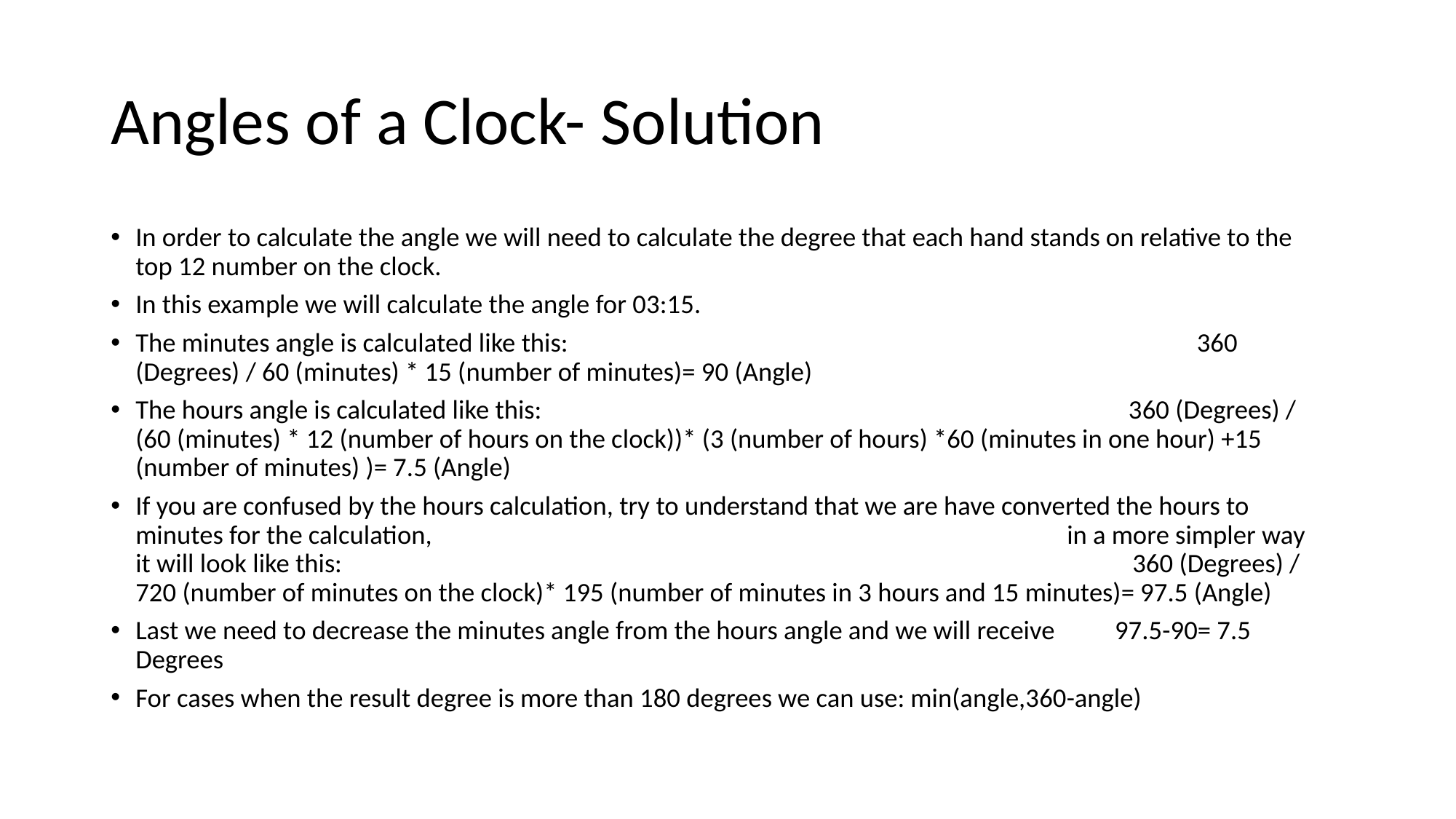

# Angles of a Clock- Solution
In order to calculate the angle we will need to calculate the degree that each hand stands on relative to the top 12 number on the clock.
In this example we will calculate the angle for 03:15.
The minutes angle is calculated like this:                                                                                                         360 (Degrees) / 60 (minutes) * 15 (number of minutes)= 90 (Angle)
The hours angle is calculated like this:                                                                                                  360 (Degrees) / (60 (minutes) * 12 (number of hours on the clock))* (3 (number of hours) *60 (minutes in one hour) +15 (number of minutes) )= 7.5 (Angle)
If you are confused by the hours calculation, try to understand that we are have converted the hours to minutes for the calculation,                                                                                                          in a more simpler way it will look like this:                                                                                                                                    360 (Degrees) / 720 (number of minutes on the clock)* 195 (number of minutes in 3 hours and 15 minutes)= 97.5 (Angle)
Last we need to decrease the minutes angle from the hours angle and we will receive          97.5-90= 7.5 Degrees
For cases when the result degree is more than 180 degrees we can use: min(angle,360-angle)